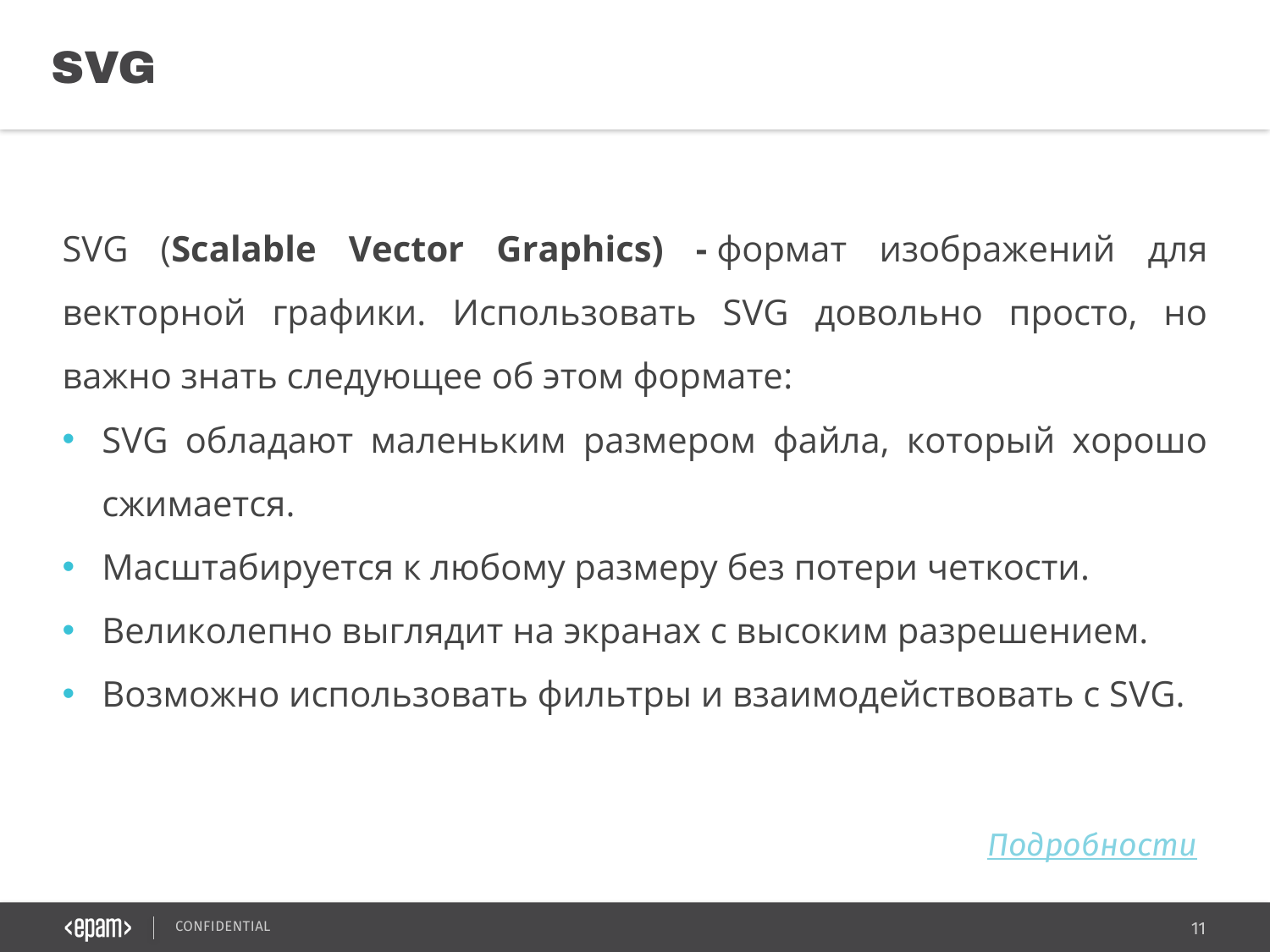

SVG
SVG (Scalable Vector Graphics) - формат изображений для векторной графики. Использовать SVG довольно просто, но важно знать следующее об этом формате:
SVG обладают маленьким размером файла, который хорошо сжимается.
Масштабируется к любому размеру без потери четкости.
Великолепно выглядит на экранах с высоким разрешением.
Возможно использовать фильтры и взаимодействовать с SVG.
Подробности